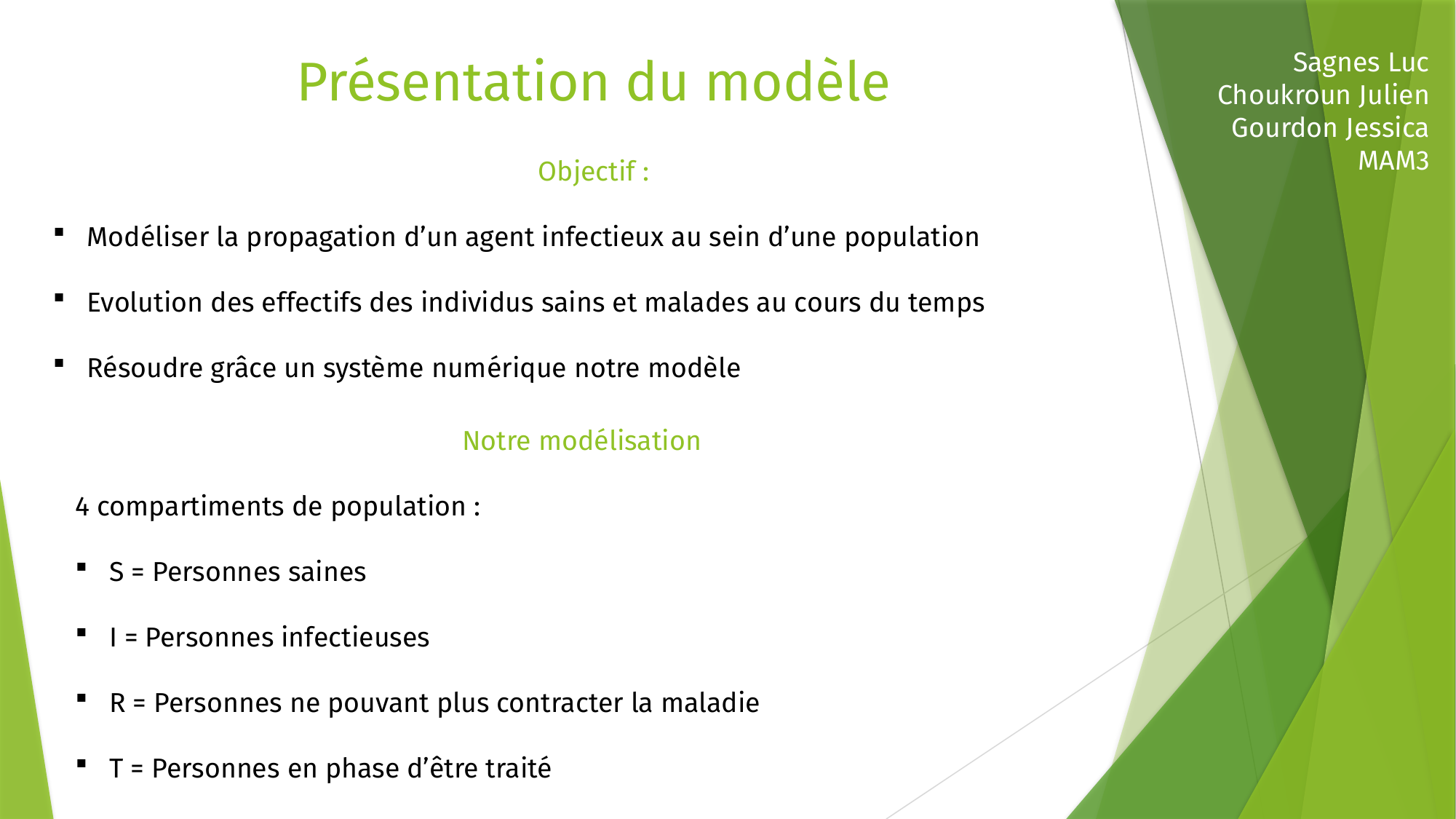

Sagnes Luc
Choukroun Julien
Gourdon Jessica
MAM3
# Présentation du modèle
Objectif :

Modéliser la propagation d’un agent infectieux au sein d’une population

Evolution des effectifs des individus sains et malades au cours du temps

Résoudre grâce un système numérique notre modèle
Notre modélisation

4 compartiments de population :

S = Personnes saines

I = Personnes infectieuses

R = Personnes ne pouvant plus contracter la maladie

T = Personnes en phase d’être traité